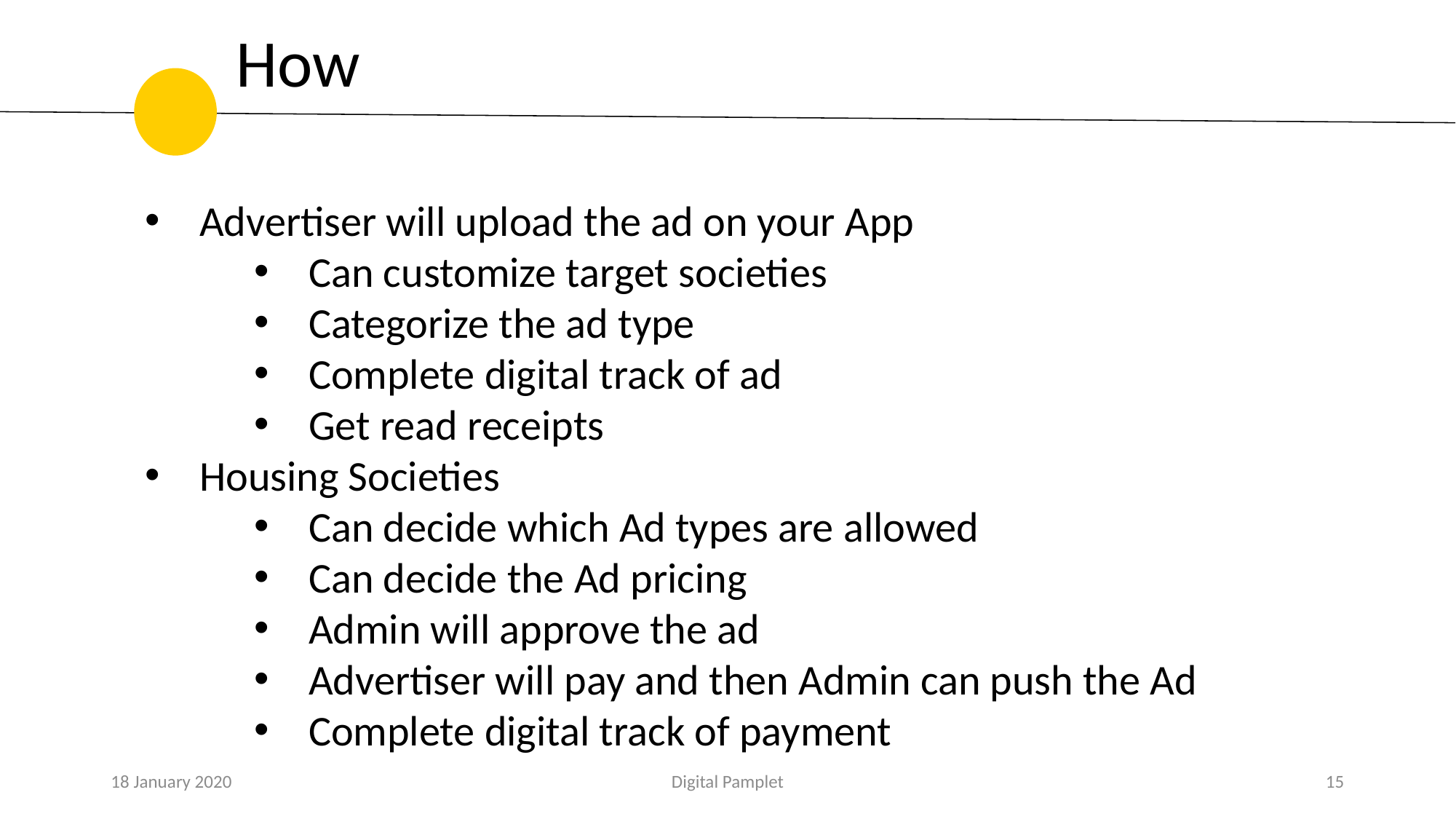

How

Advertiser will upload the ad on your App
Can customize target societies
Categorize the ad type
Complete digital track of ad
Get read receipts
Housing Societies
Can decide which Ad types are allowed
Can decide the Ad pricing
Admin will approve the ad
Advertiser will pay and then Admin can push the Ad
Complete digital track of payment
18 January 2020
Digital Pamplet
15